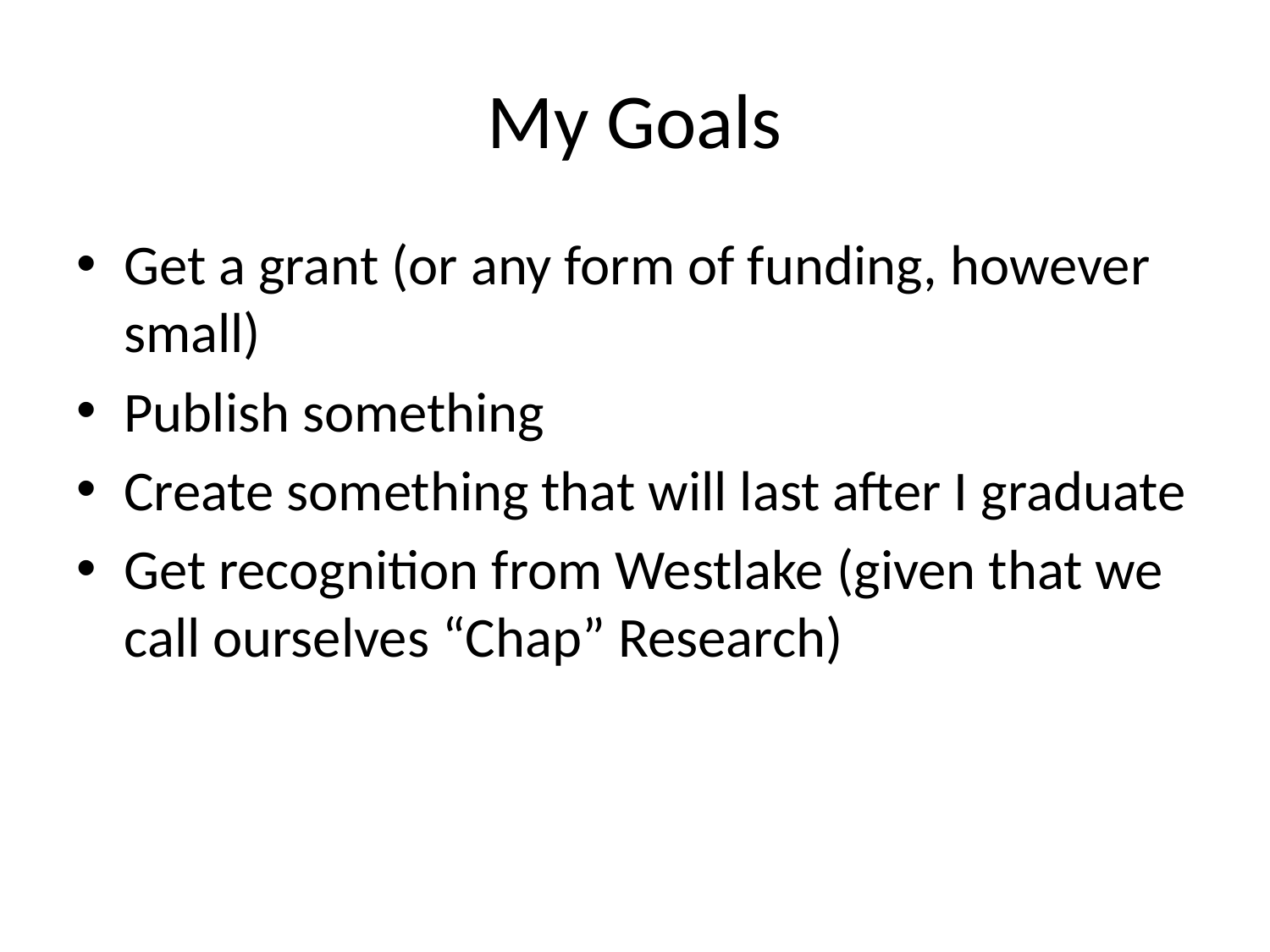

# My Goals
Get a grant (or any form of funding, however small)
Publish something
Create something that will last after I graduate
Get recognition from Westlake (given that we call ourselves “Chap” Research)